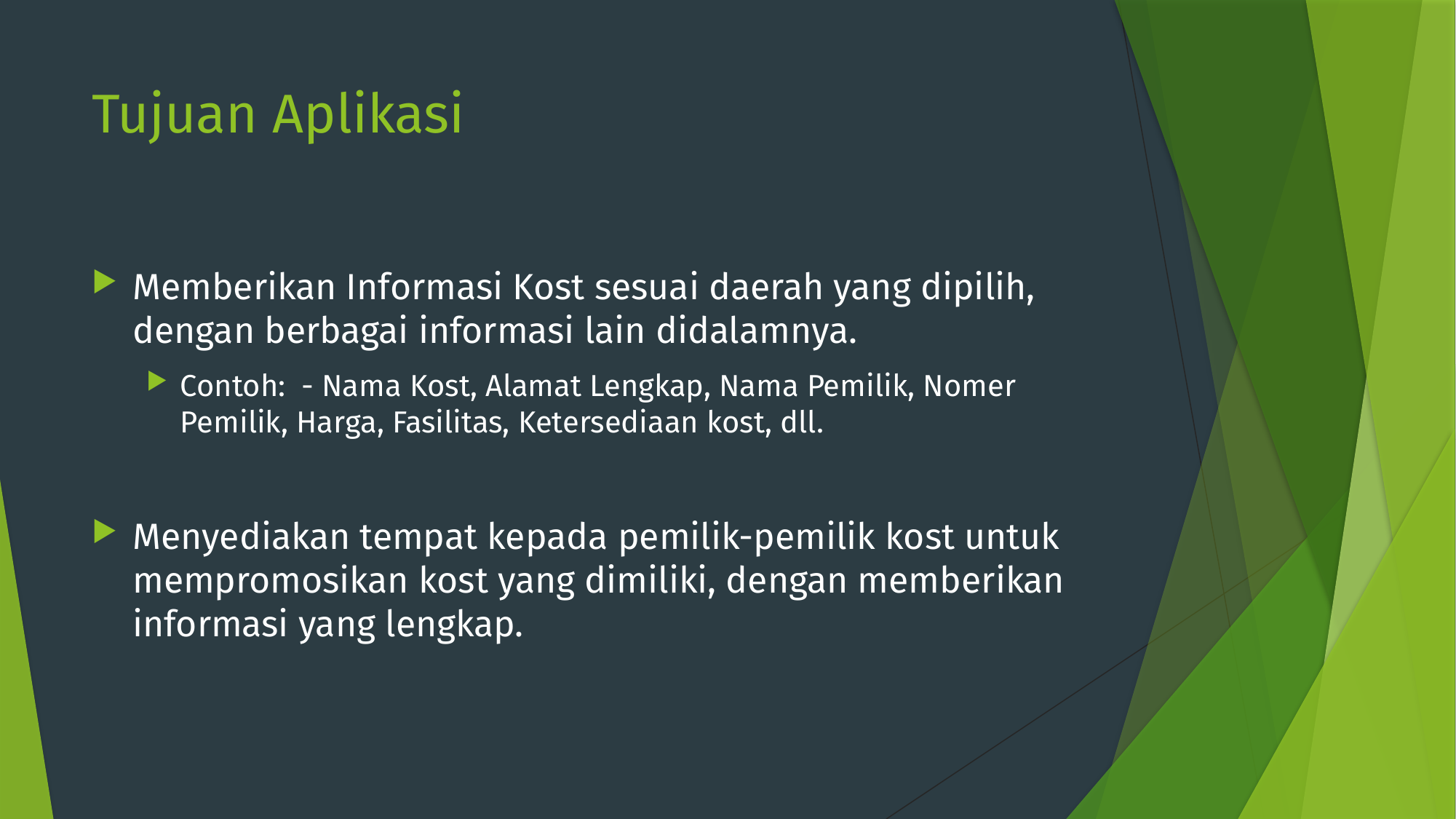

# Tujuan Aplikasi
Memberikan Informasi Kost sesuai daerah yang dipilih, dengan berbagai informasi lain didalamnya.
Contoh:  - Nama Kost, Alamat Lengkap, Nama Pemilik, Nomer Pemilik, Harga, Fasilitas, Ketersediaan kost, dll.

Menyediakan tempat kepada pemilik-pemilik kost untuk mempromosikan kost yang dimiliki, dengan memberikan informasi yang lengkap.